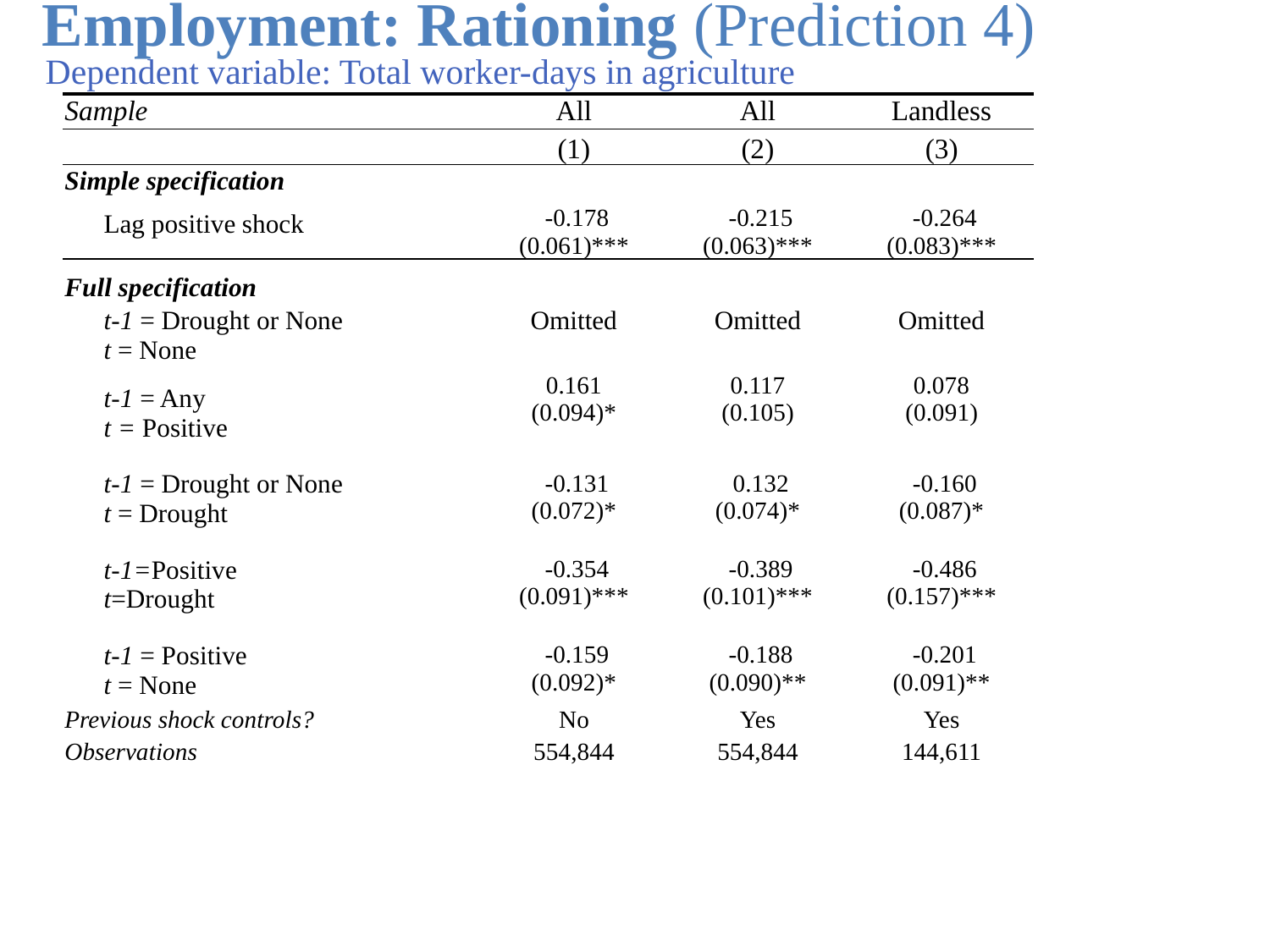

Employment: Rationing (Prediction 4)
Dependent variable: Total worker-days in agriculture
| Sample |  | All | All | Landless |
| --- | --- | --- | --- | --- |
|  |  | (1) | (2) | (3) |
| Simple specification |  |  |  |  |
|  | Lag positive shock | -0.178 (0.061)\*\*\* | -0.215 (0.063)\*\*\* | -0.264 (0.083)\*\*\* |
| Full specification |  |  |  |  |
|  | t-1 = Drought or None t = None | Omitted | Omitted | Omitted |
|  | t-1 = Any t = Positive | 0.161 (0.094)\* | 0.117 (0.105) | 0.078 (0.091) |
|  |  |  |  |  |
|  | t-1 = Drought or None t = Drought | -0.131 (0.072)\* | 0.132 (0.074)\* | -0.160 (0.087)\* |
|  |  |  |  |  |
|  | t-1=Positive t=Drought | -0.354 (0.091)\*\*\* | -0.389 (0.101)\*\*\* | -0.486 (0.157)\*\*\* |
|  |  |  |  |  |
|  | t-1 = Positive t = None | -0.159 (0.092)\* | -0.188 (0.090)\*\* | -0.201 (0.091)\*\* |
| Previous shock controls? |  | No | Yes | Yes |
| Observations |  | 554,844 | 554,844 | 144,611 |